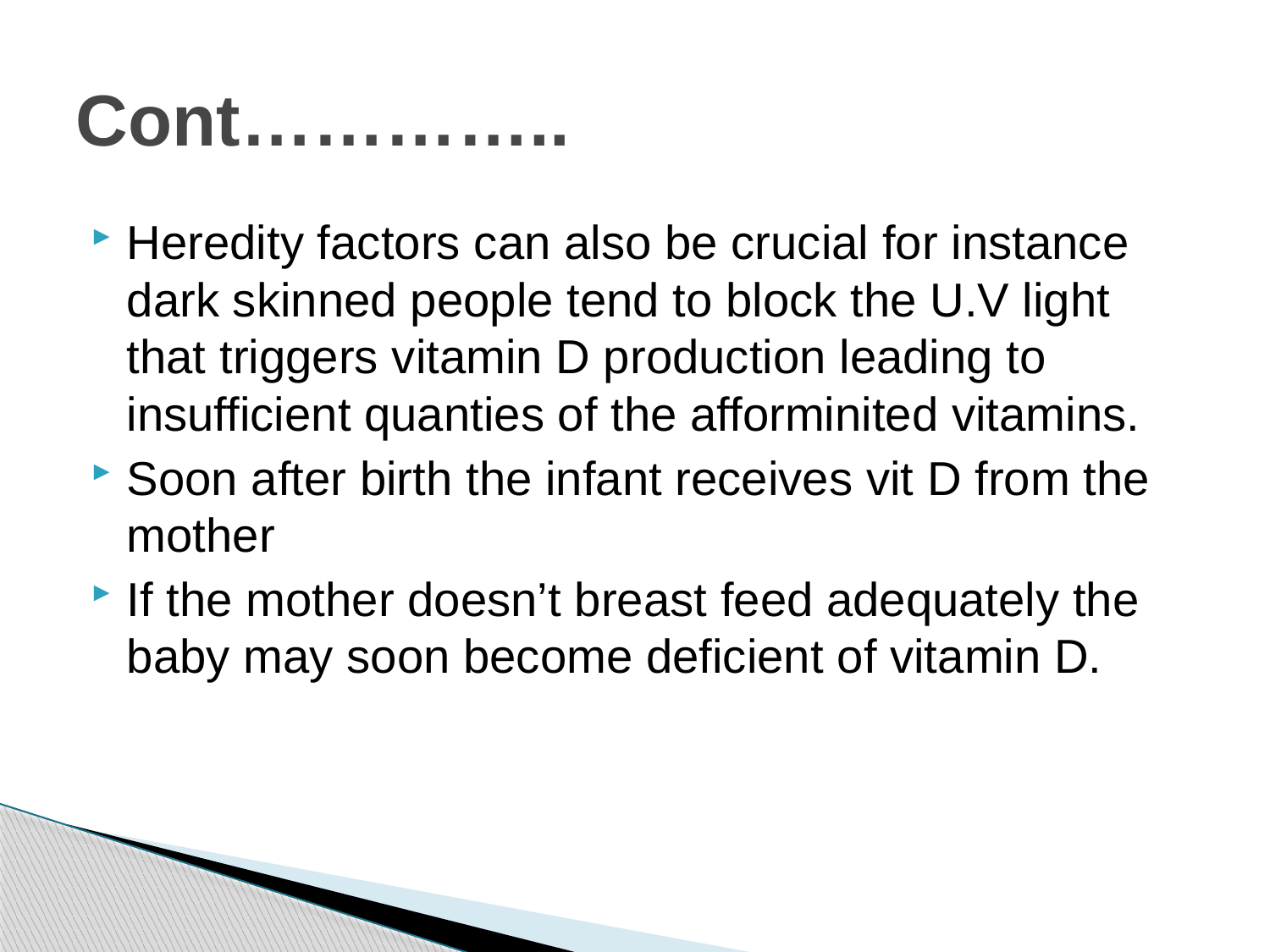

# Cont…………..
Heredity factors can also be crucial for instance dark skinned people tend to block the U.V light that triggers vitamin D production leading to insufficient quanties of the afforminited vitamins.
Soon after birth the infant receives vit D from the mother
If the mother doesn’t breast feed adequately the baby may soon become deficient of vitamin D.